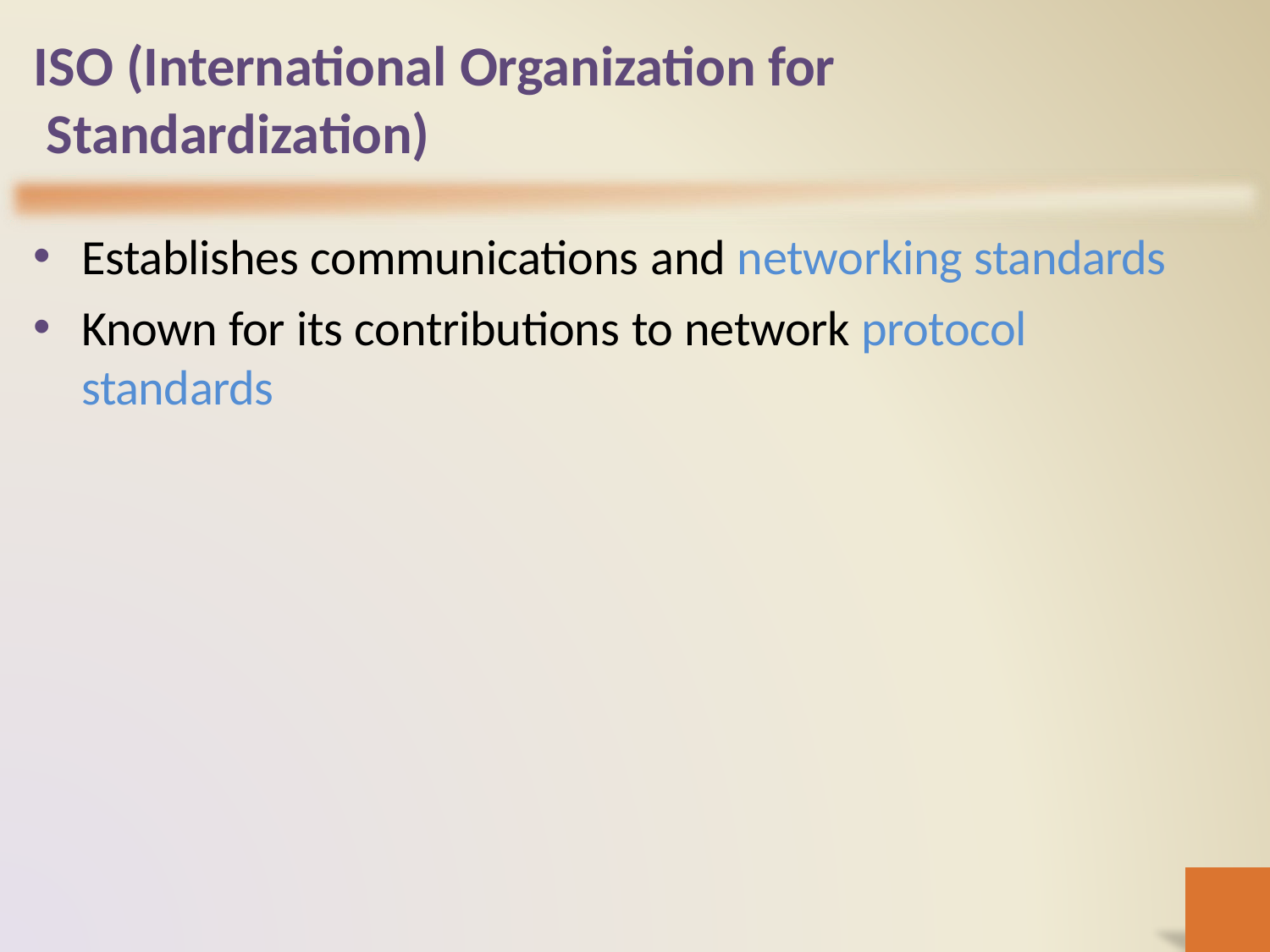

# ISO (International Organization for  Standardization)
Establishes communications and networking standards
Known for its contributions to network protocol  standards